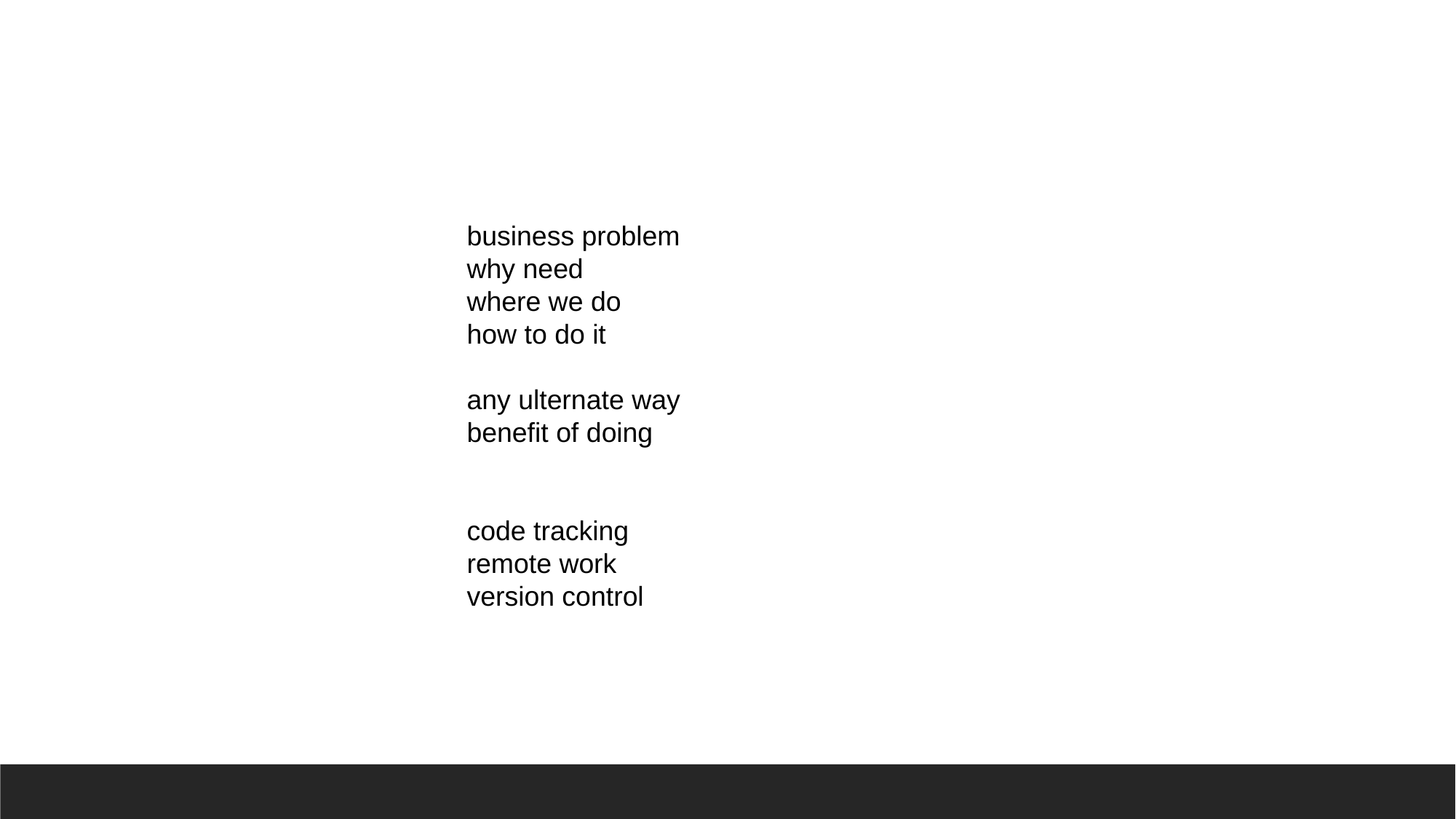

business problem
why need
where we do
how to do it

any ulternate way
benefit of doing

code tracking
remote work
version control